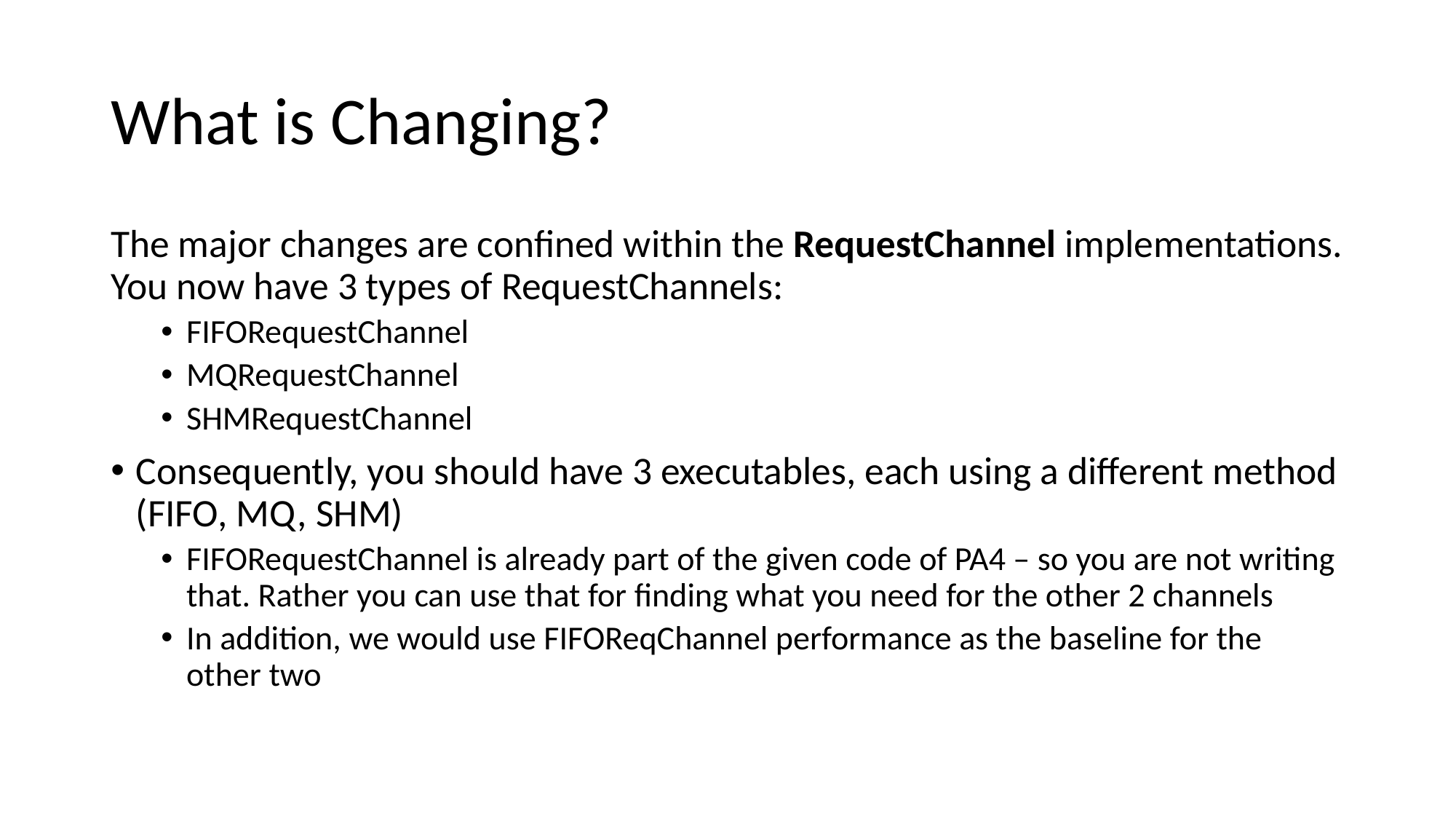

# What is Changing?
The major changes are confined within the RequestChannel implementations. You now have 3 types of RequestChannels:
FIFORequestChannel
MQRequestChannel
SHMRequestChannel
Consequently, you should have 3 executables, each using a different method (FIFO, MQ, SHM)
FIFORequestChannel is already part of the given code of PA4 – so you are not writing that. Rather you can use that for finding what you need for the other 2 channels
In addition, we would use FIFOReqChannel performance as the baseline for the other two